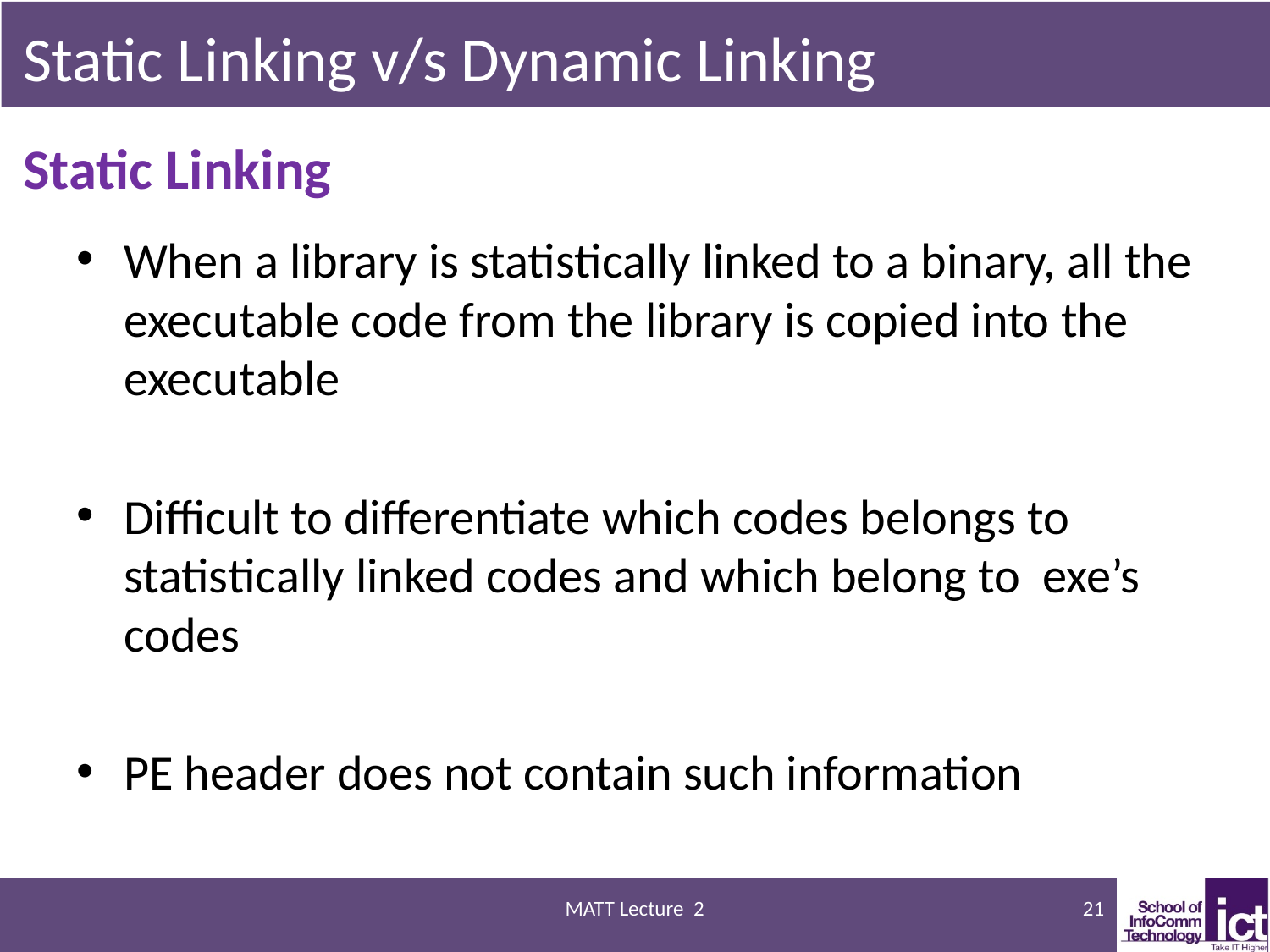

# Static Linking v/s Dynamic Linking
Static Linking
When a library is statistically linked to a binary, all the executable code from the library is copied into the executable

Difficult to differentiate which codes belongs to statistically linked codes and which belong to  exe’s codes

PE header does not contain such information

MATT Lecture  2
21